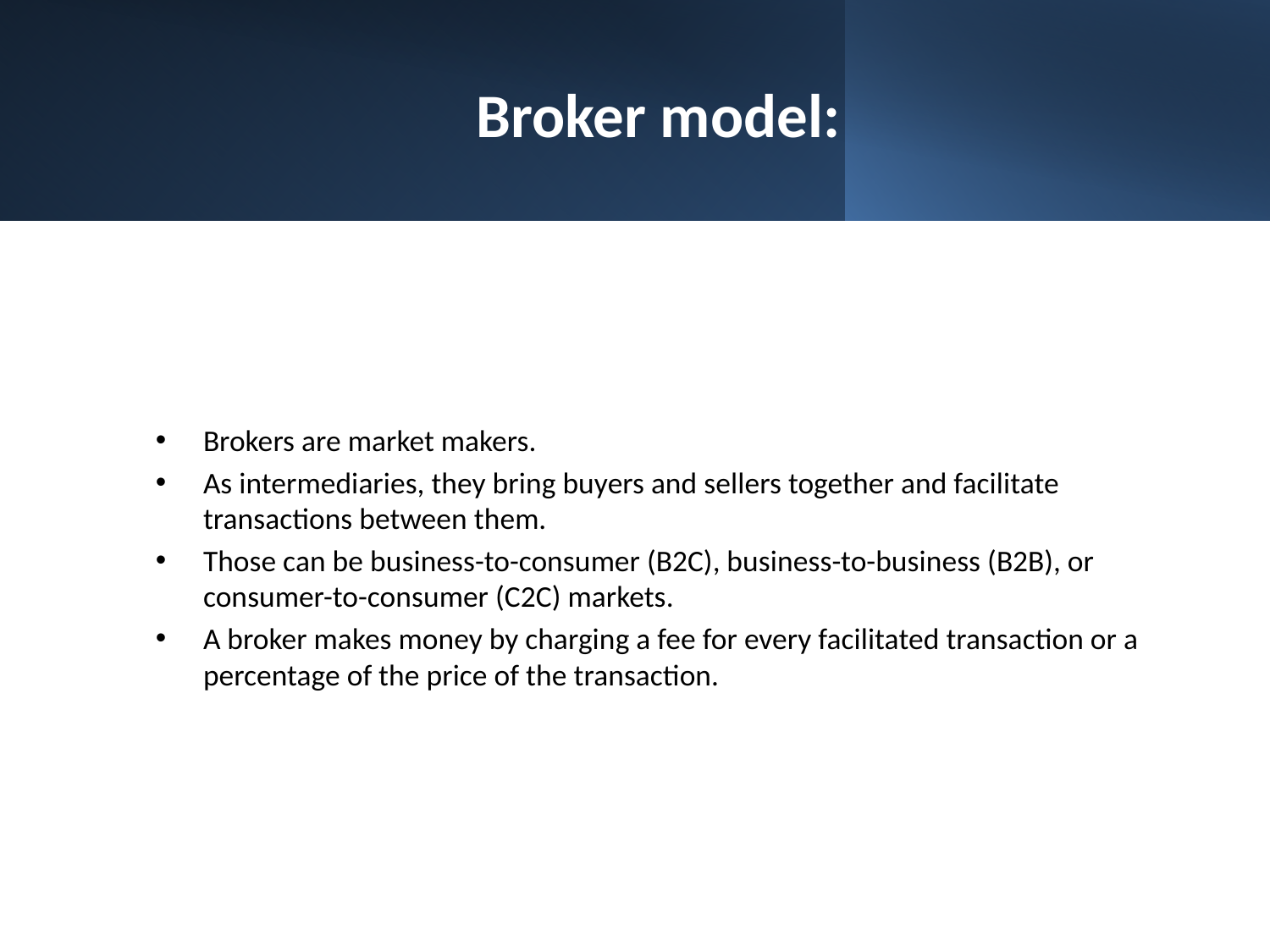

# Broker model:
Brokers are market makers.
As intermediaries, they bring buyers and sellers together and facilitate transactions between them.
Those can be business-to-consumer (B2C), business-to-business (B2B), or consumer-to-consumer (C2C) markets.
A broker makes money by charging a fee for every facilitated transaction or a percentage of the price of the transaction.